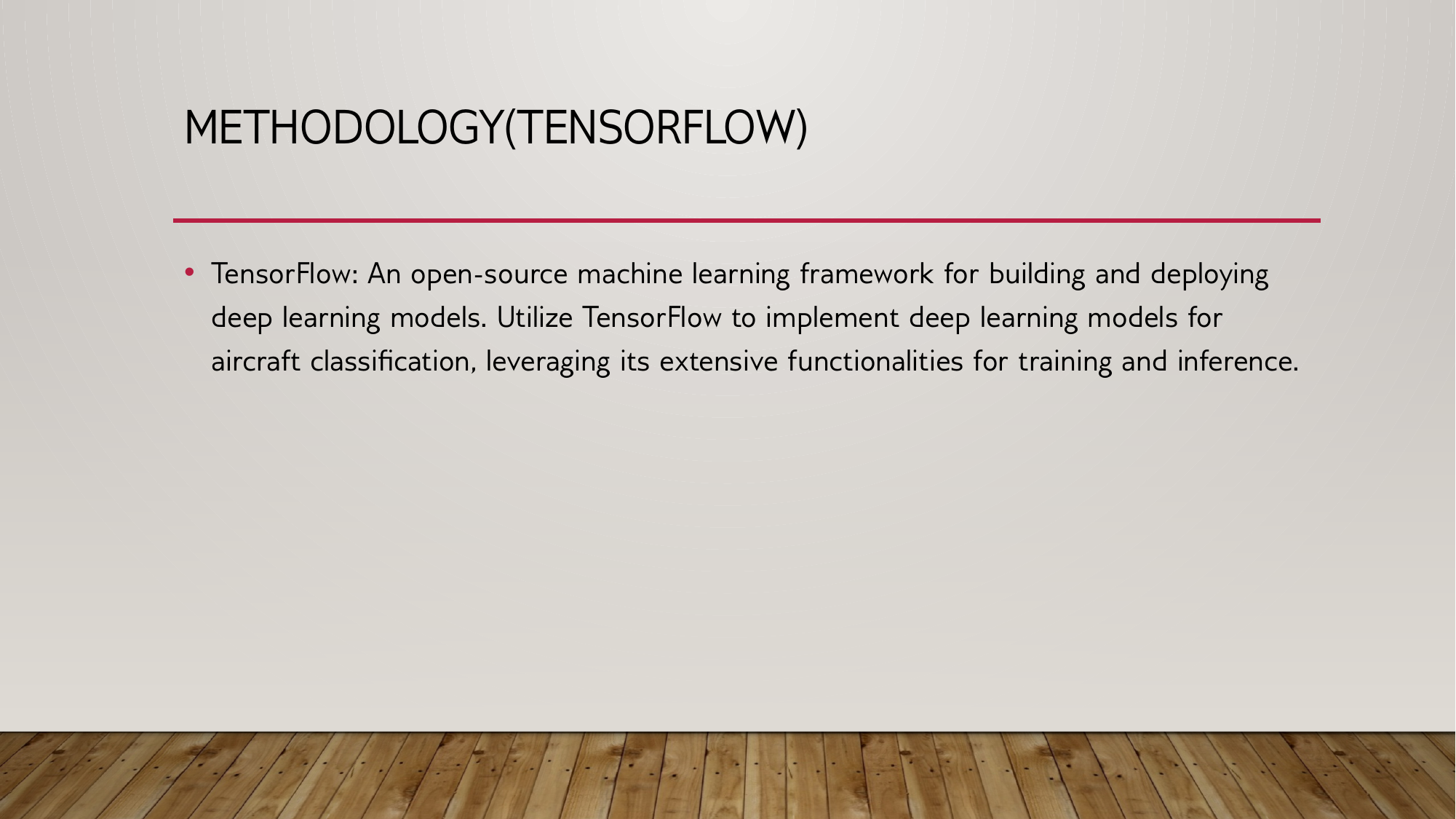

# Methodology(Tensorflow)
TensorFlow: An open-source machine learning framework for building and deploying deep learning models. Utilize TensorFlow to implement deep learning models for aircraft classification, leveraging its extensive functionalities for training and inference.